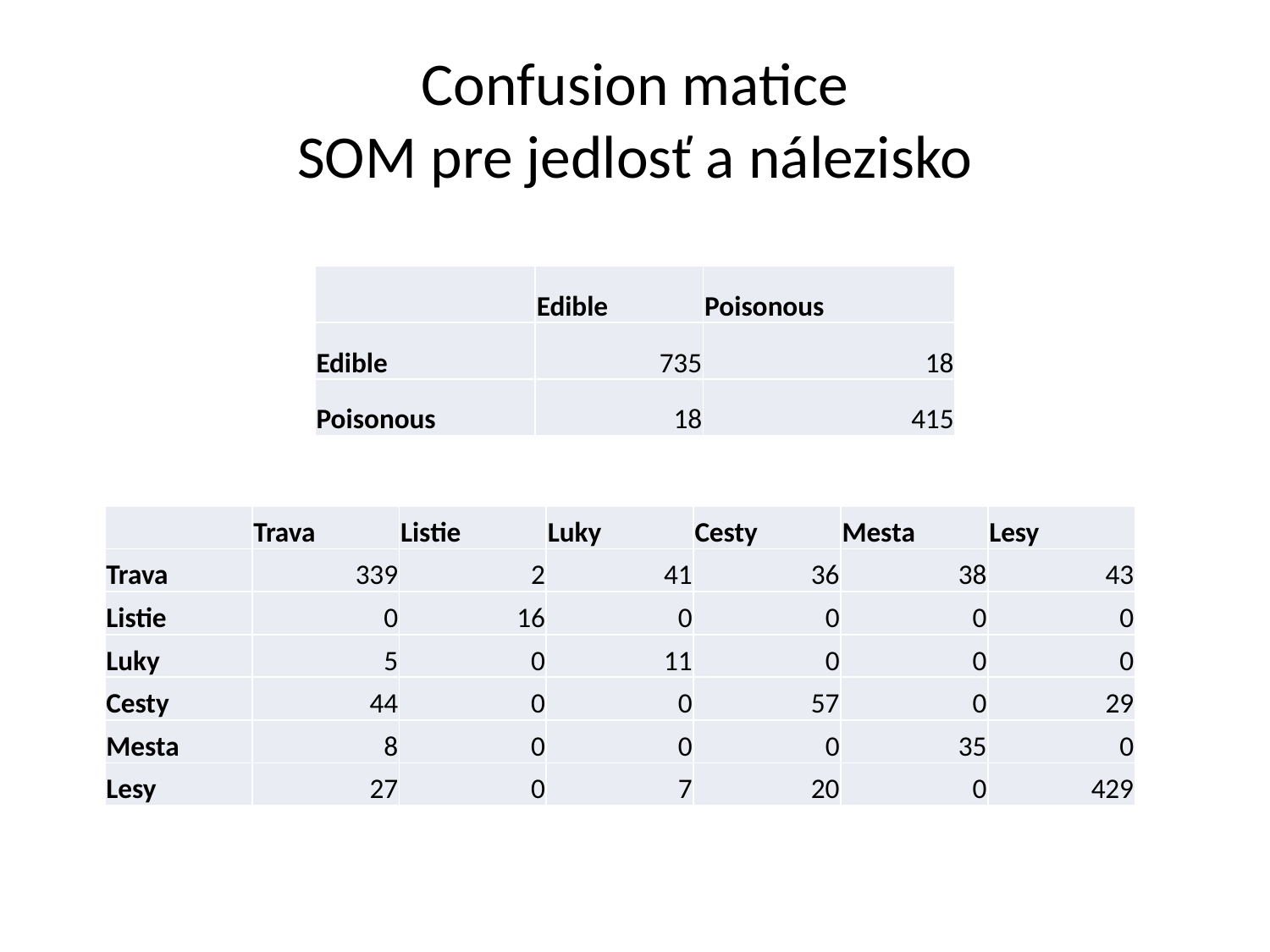

# Confusion matice SOM pre jedlosť a nálezisko
|  | Edible | Poisonous |
| --- | --- | --- |
| Edible | 735 | 18 |
| Poisonous | 18 | 415 |
|  | Trava | Listie | Luky | Cesty | Mesta | Lesy |
| --- | --- | --- | --- | --- | --- | --- |
| Trava | 339 | 2 | 41 | 36 | 38 | 43 |
| Listie | 0 | 16 | 0 | 0 | 0 | 0 |
| Luky | 5 | 0 | 11 | 0 | 0 | 0 |
| Cesty | 44 | 0 | 0 | 57 | 0 | 29 |
| Mesta | 8 | 0 | 0 | 0 | 35 | 0 |
| Lesy | 27 | 0 | 7 | 20 | 0 | 429 |